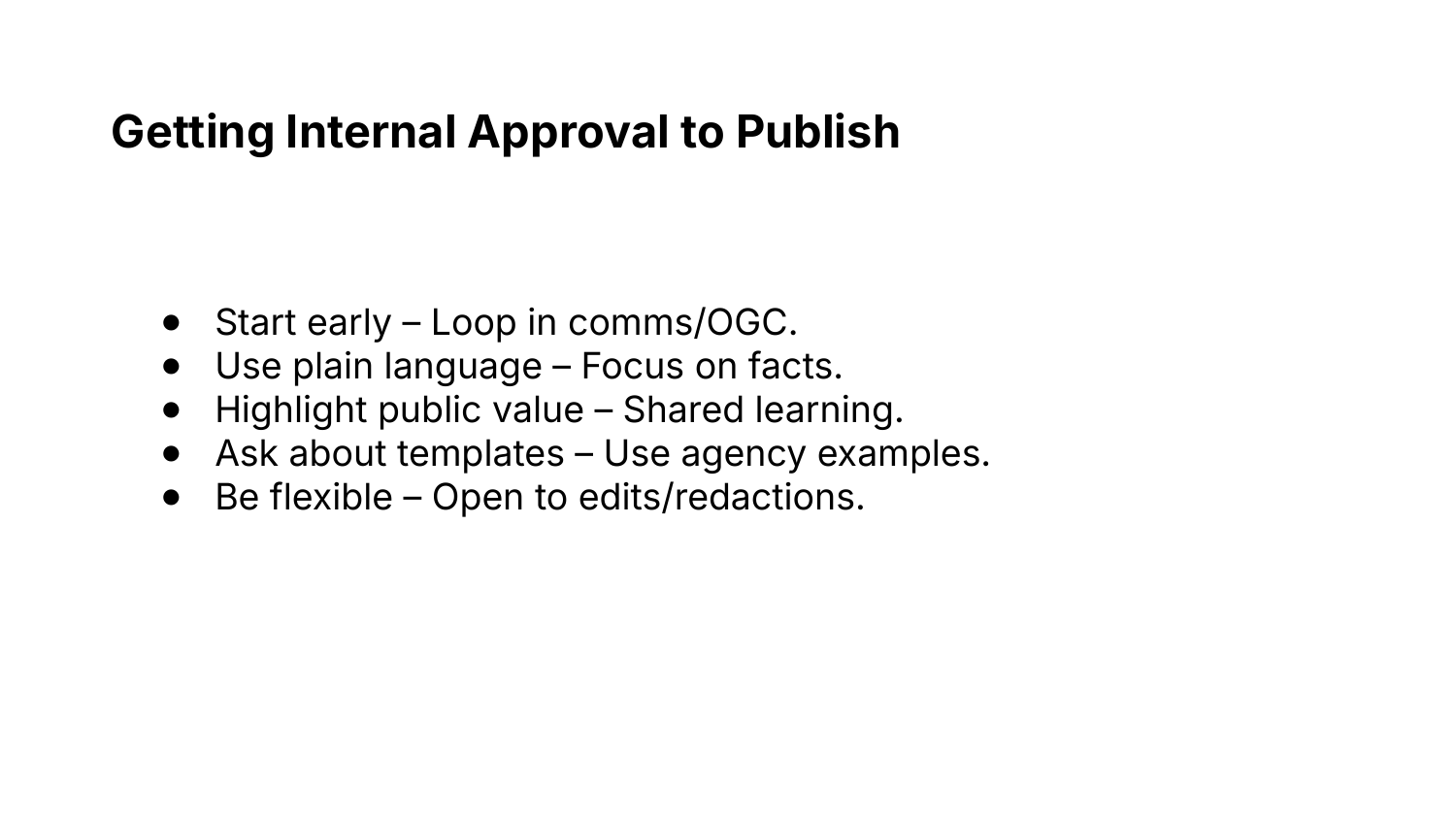

Getting Internal Approval to Publish
Start early – Loop in comms/OGC.
Use plain language – Focus on facts.
Highlight public value – Shared learning.
Ask about templates – Use agency examples.
Be flexible – Open to edits/redactions.